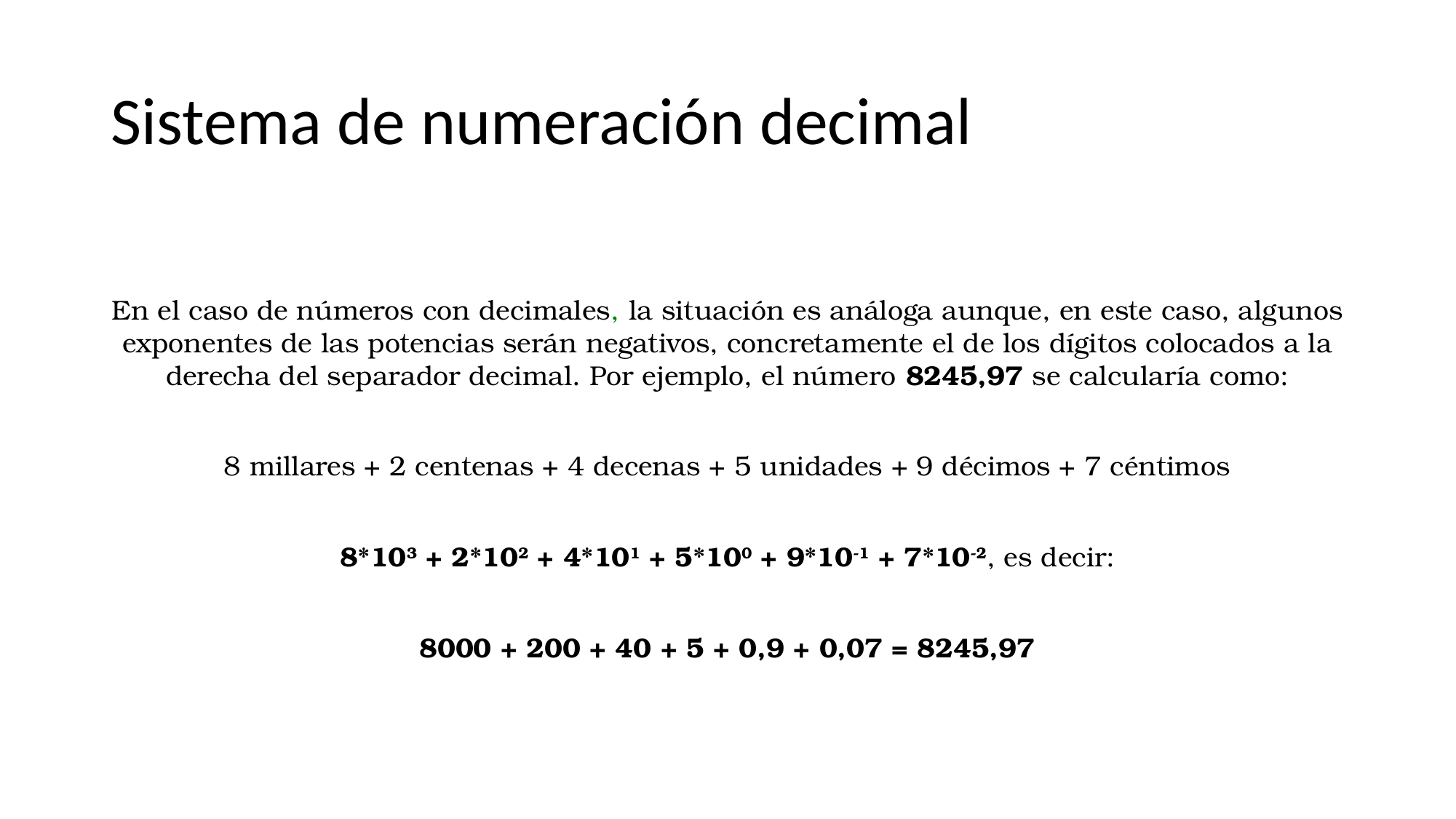

# Sistema de numeración decimal
En el caso de números con decimales, la situación es análoga aunque, en este caso, algunos exponentes de las potencias serán negativos, concreta­mente el de los dígitos colocados a la derecha del separador decimal. Por ejemplo, el número 8245,97 se calcularía como:

8 millares + 2 centenas + 4 decenas + 5 unidades + 9 décimos + 7 céntimos
8*103 + 2*102 + 4*101 + 5*100 + 9*10-1 + 7*10-2, es decir:
8000 + 200 + 40 + 5 + 0,9 + 0,07 = 8245,97